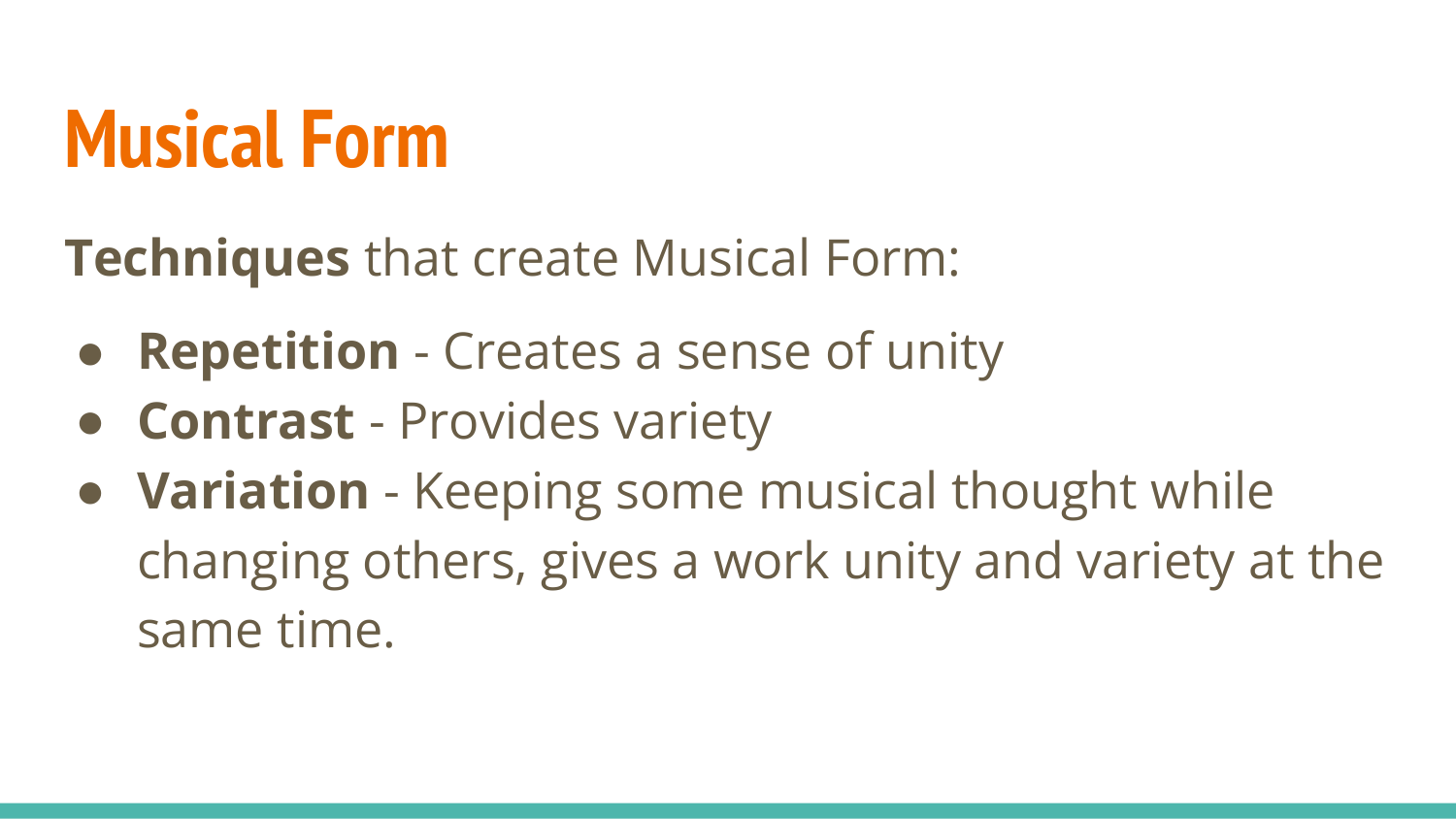

# Musical Form
Techniques that create Musical Form:
Repetition - Creates a sense of unity
Contrast - Provides variety
Variation - Keeping some musical thought while changing others, gives a work unity and variety at the same time.